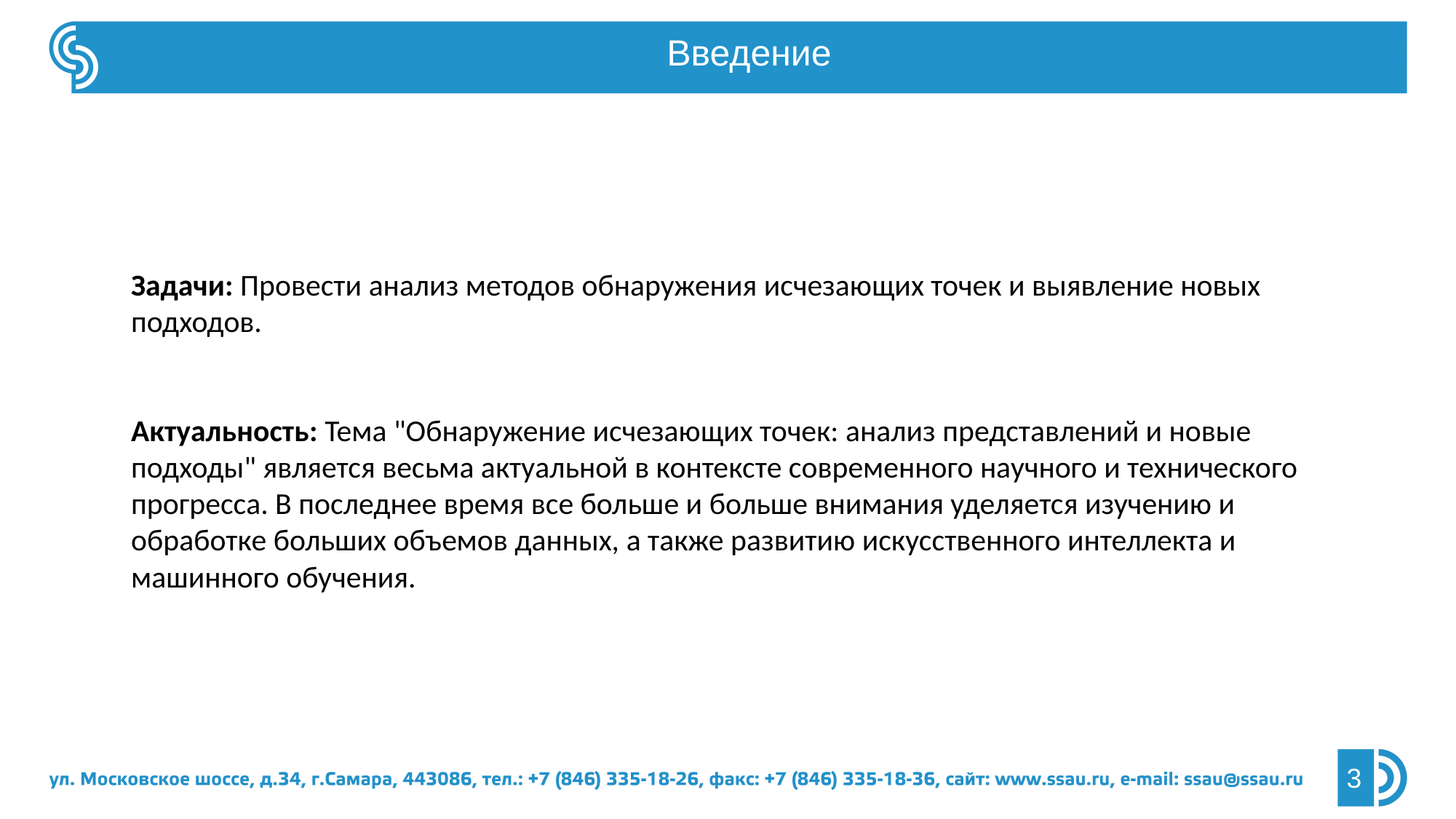

Введение

Задачи: Провести анализ методов обнаружения исчезающих точек и выявление новых подходов.

Актуальность: Тема "Обнаружение исчезающих точек: анализ представлений и новые подходы" является весьма актуальной в контексте современного научного и технического прогресса. В последнее время все больше и больше внимания уделяется изучению и обработке больших объемов данных, а также развитию искусственного интеллекта и машинного обучения.
3